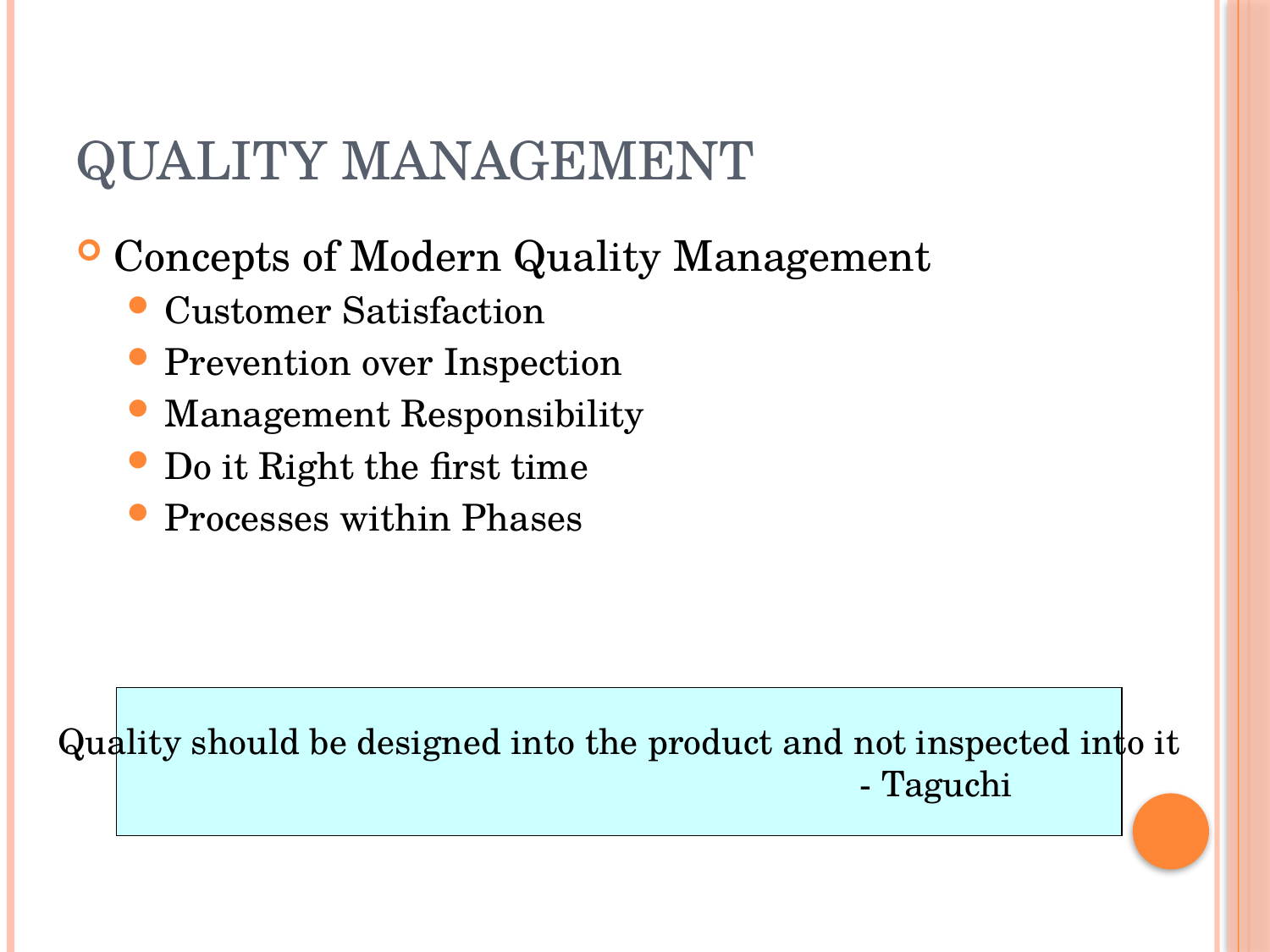

# Quality Management
Concepts of Modern Quality Management
Customer Satisfaction
Prevention over Inspection
Management Responsibility
Do it Right the first time
Processes within Phases

Quality should be designed into the product and not inspected into it
					- Taguchi